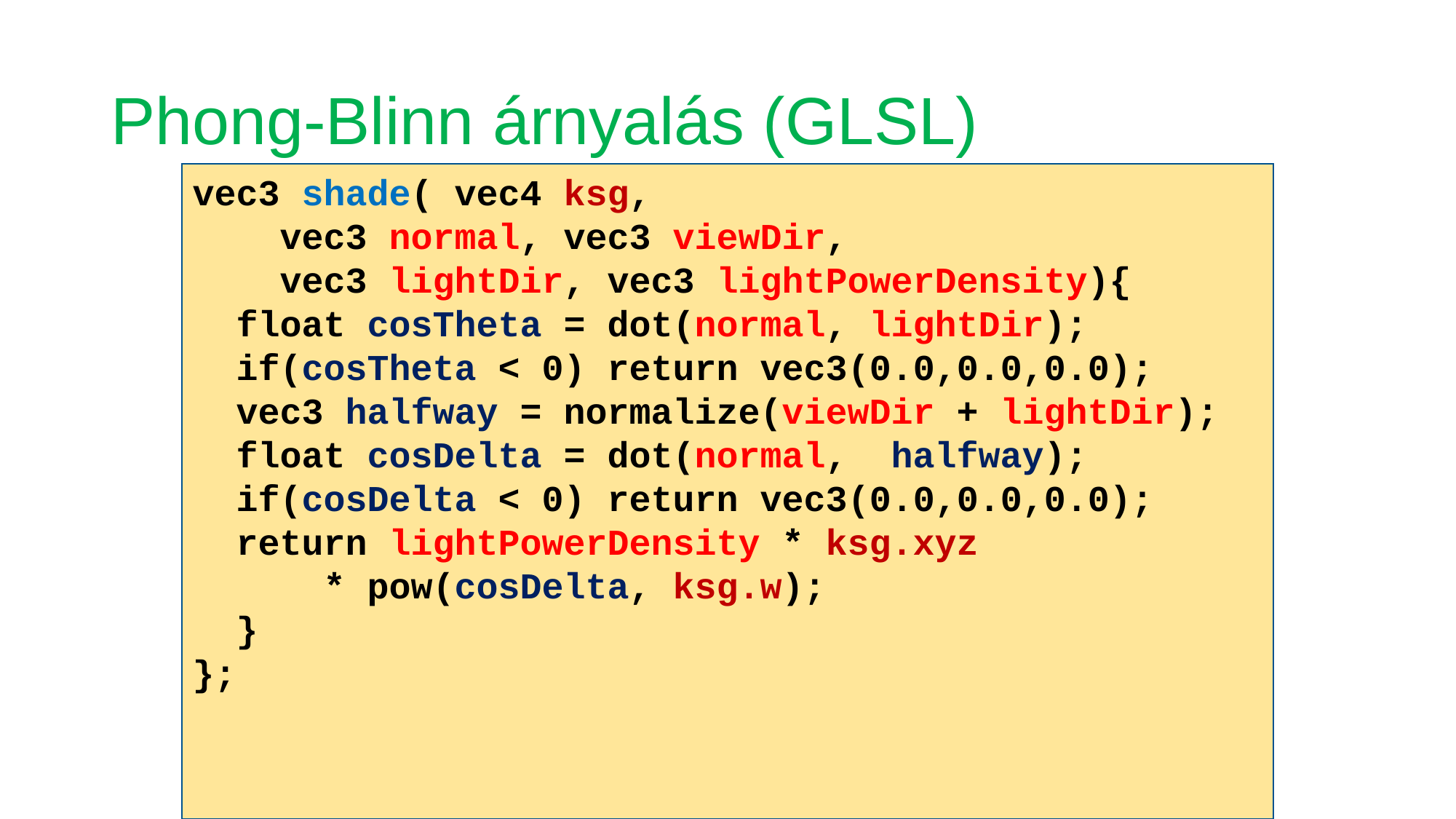

# Phong-Blinn árnyalás (GLSL)
vec3 shade( vec4 ksg,
    vec3 normal, vec3 viewDir,
    vec3 lightDir, vec3 lightPowerDensity){
  float cosTheta = dot(normal, lightDir);
  if(cosTheta < 0) return vec3(0.0,0.0,0.0);
  vec3 halfway = normalize(viewDir + lightDir);
  float cosDelta = dot(normal,  halfway);
  if(cosDelta < 0) return vec3(0.0,0.0,0.0);
  return lightPowerDensity * ksg.xyz
      * pow(cosDelta, ksg.w);
  }
};